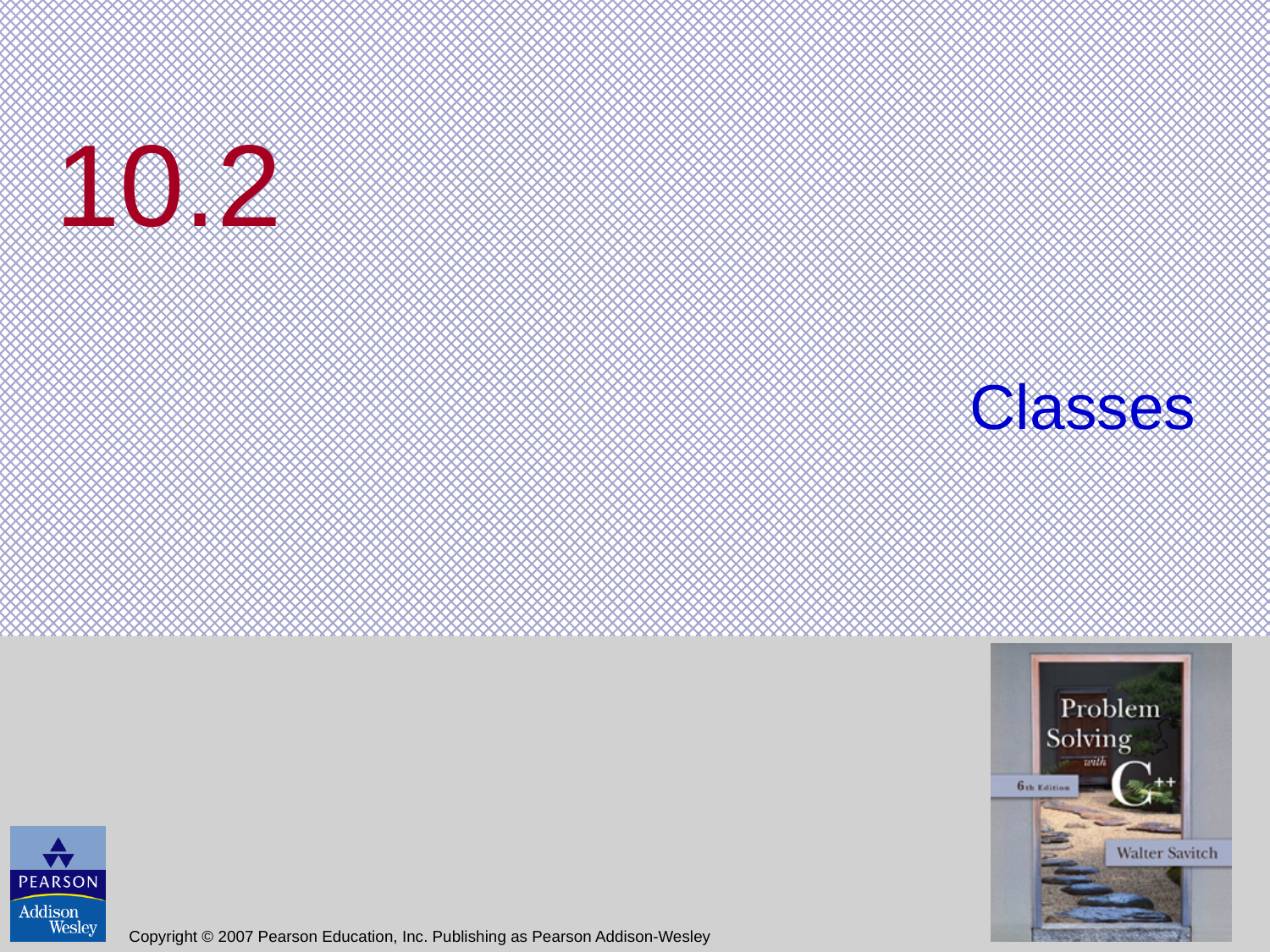

# 10.2
Classes
Copyright © 2007 Pearson Education, Inc. Publishing as Pearson Addison-Wesley